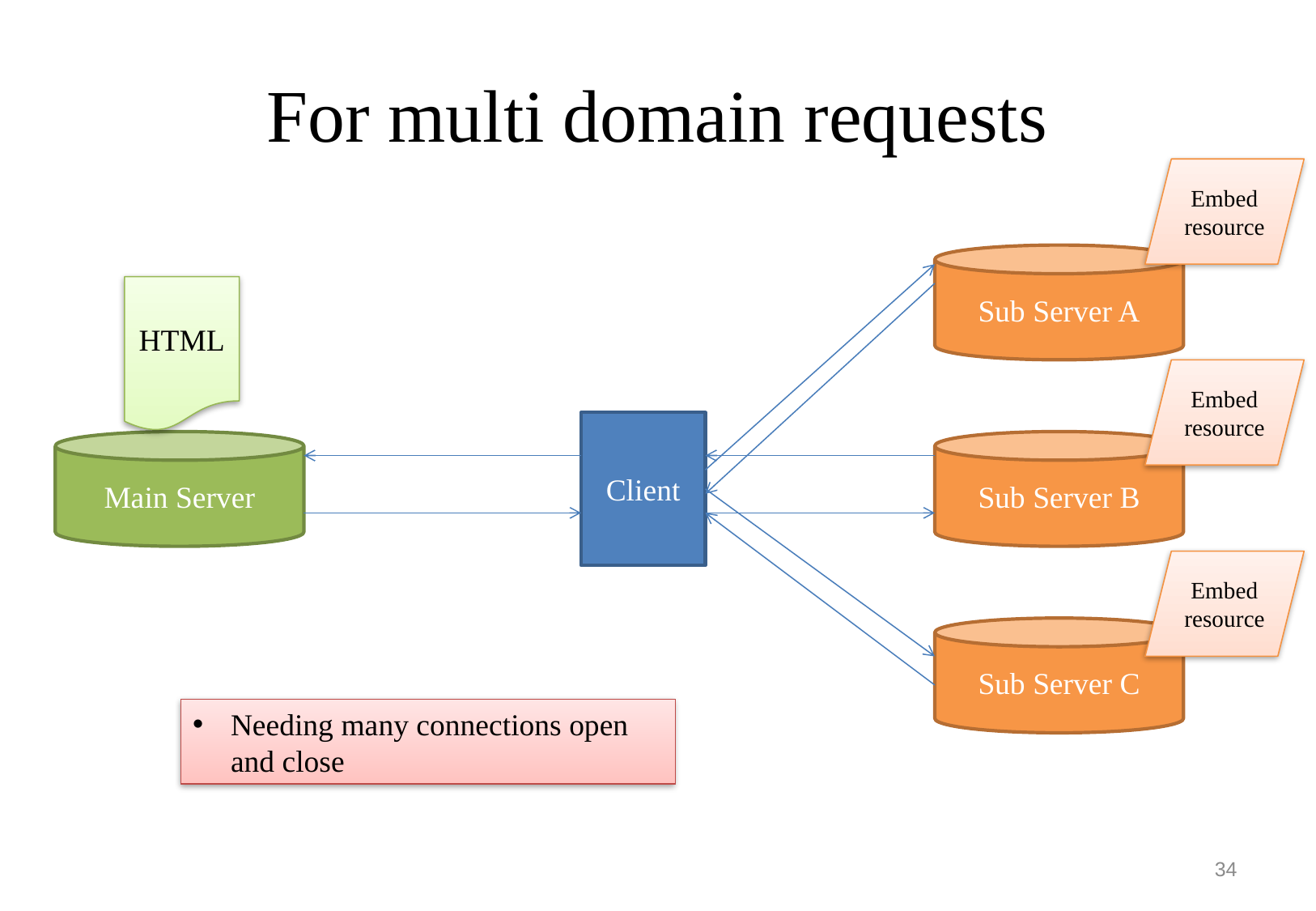

# For multi domain requests
Embed
resource
Sub Server A
HTML
Embed
resource
Client
Main Server
Sub Server B
Embed
resource
Sub Server C
Needing many connections open and close
34